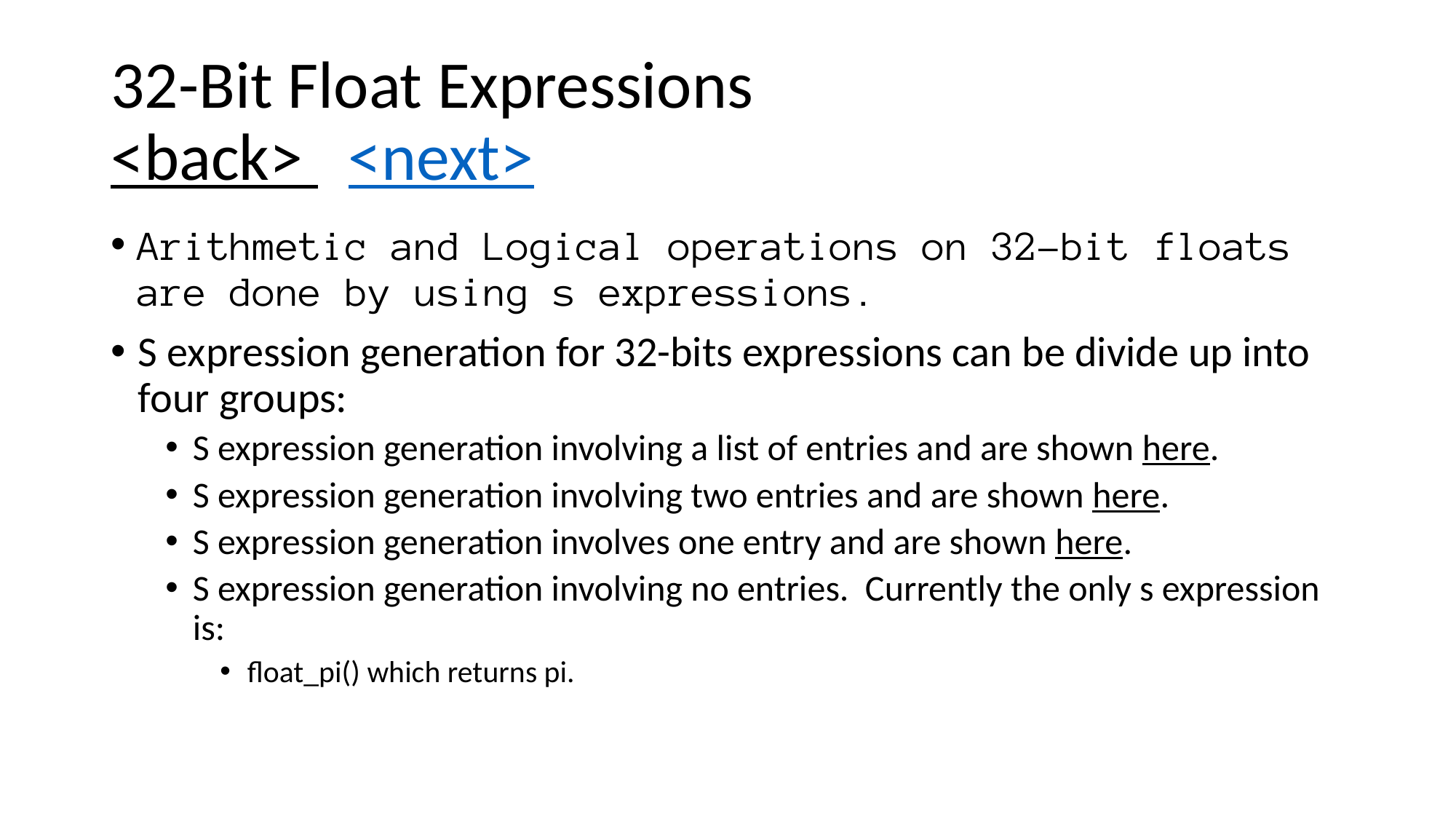

# 32-Bit Float Expressions <back>   <next>
Arithmetic and Logical operations on 32-bit floats are done by using s expressions.
S expression generation for 32-bits expressions can be divide up into four groups:
S expression generation involving a list of entries and are shown here.
S expression generation involving two entries and are shown here.
S expression generation involves one entry and are shown here.
S expression generation involving no entries.  Currently the only s expression is:
float_pi() which returns pi.